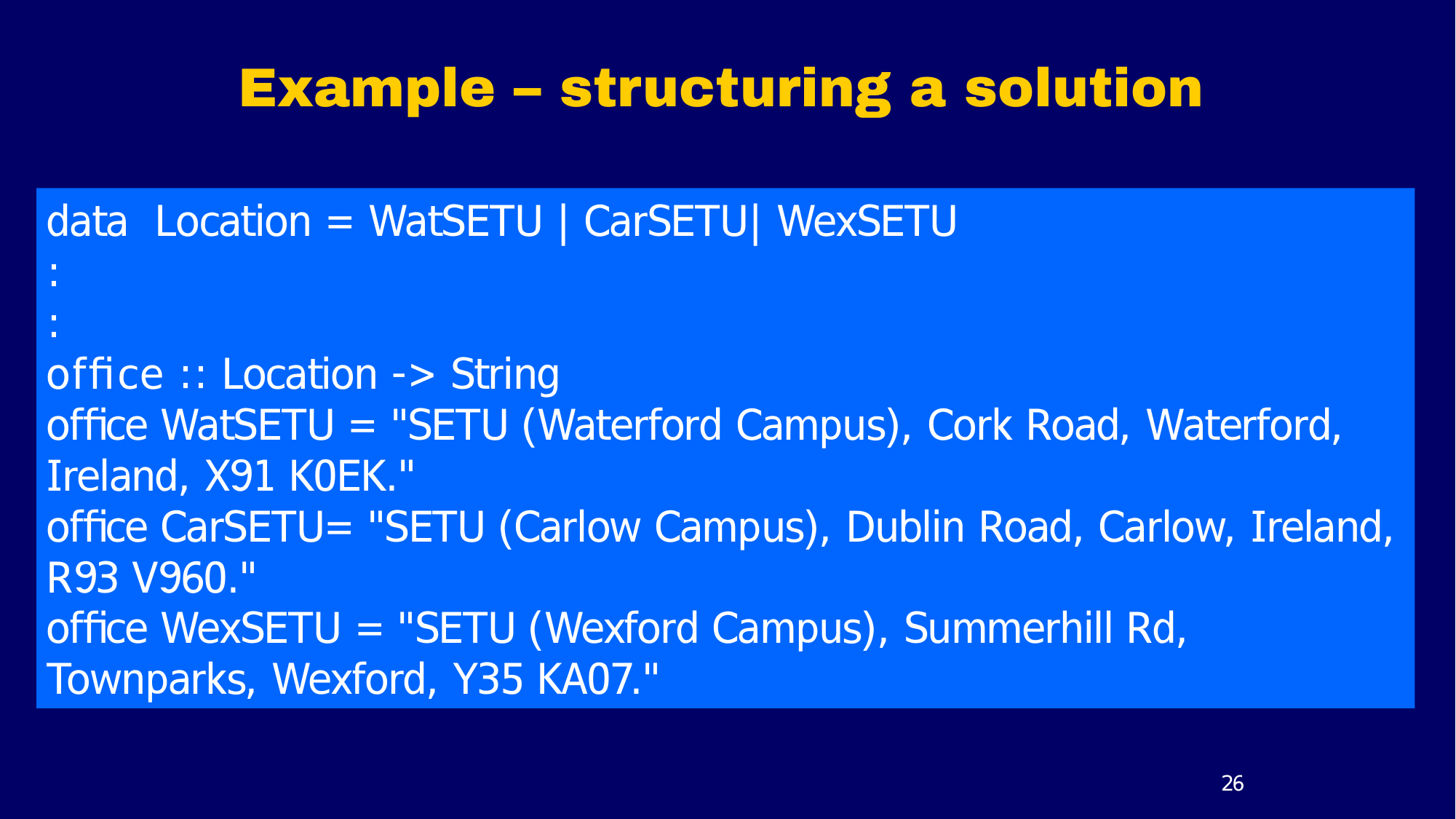

# Example – structuring a solution
data  Location = WatSETU | CarSETU| WexSETU
:
:
office :: Location -> String
office WatSETU = "SETU (Waterford Campus), Cork Road, Waterford, Ireland, X91 K0EK."
office CarSETU= "SETU (Carlow Campus), Dublin Road, Carlow, Ireland, R93 V960."
office WexSETU = "SETU (Wexford Campus), Summerhill Rd, Townparks, Wexford, Y35 KA07."
26